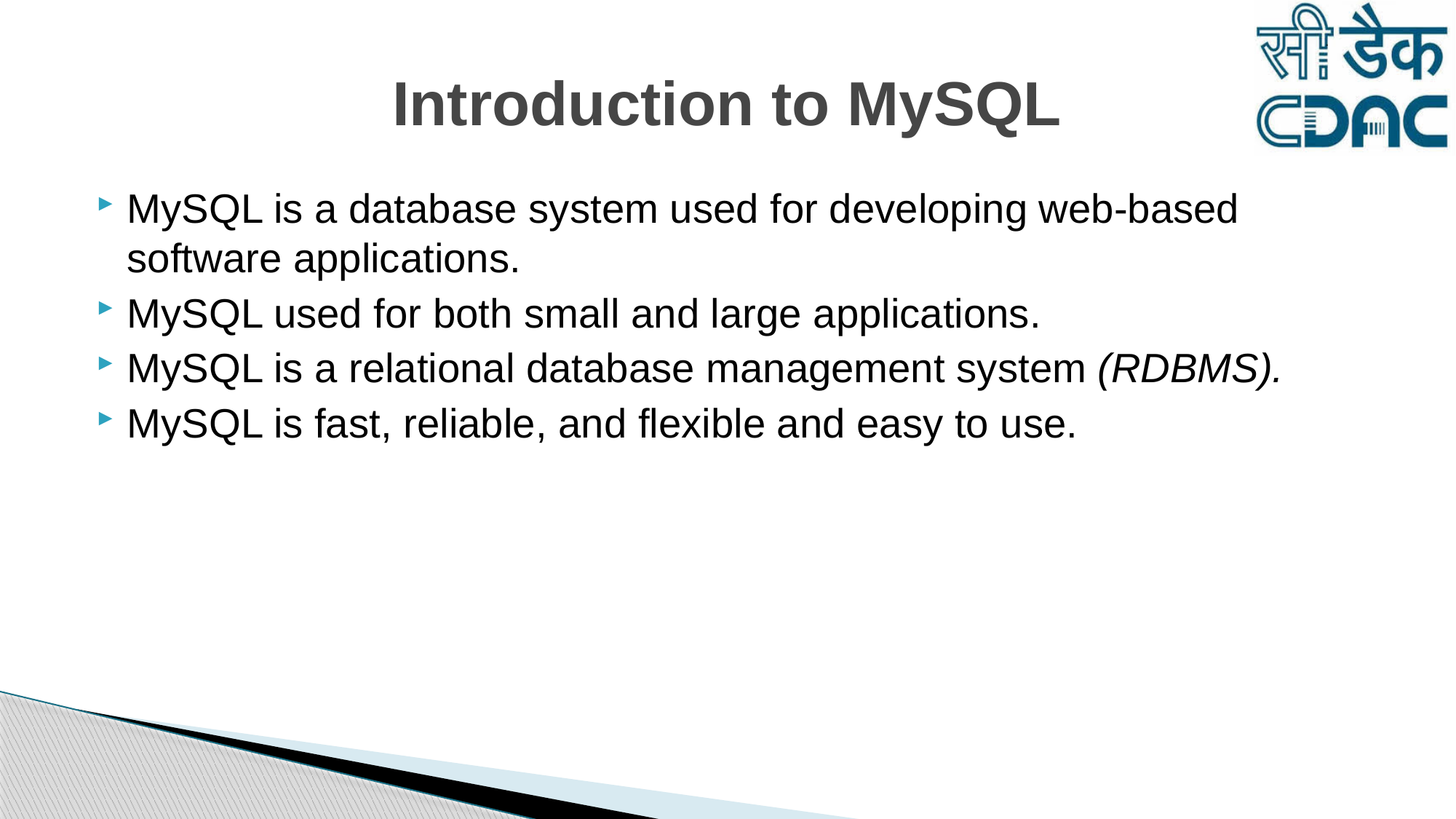

# Introduction to MySQL
MySQL is a database system used for developing web-based software applications.
MySQL used for both small and large applications.
MySQL is a relational database management system (RDBMS).
MySQL is fast, reliable, and flexible and easy to use.